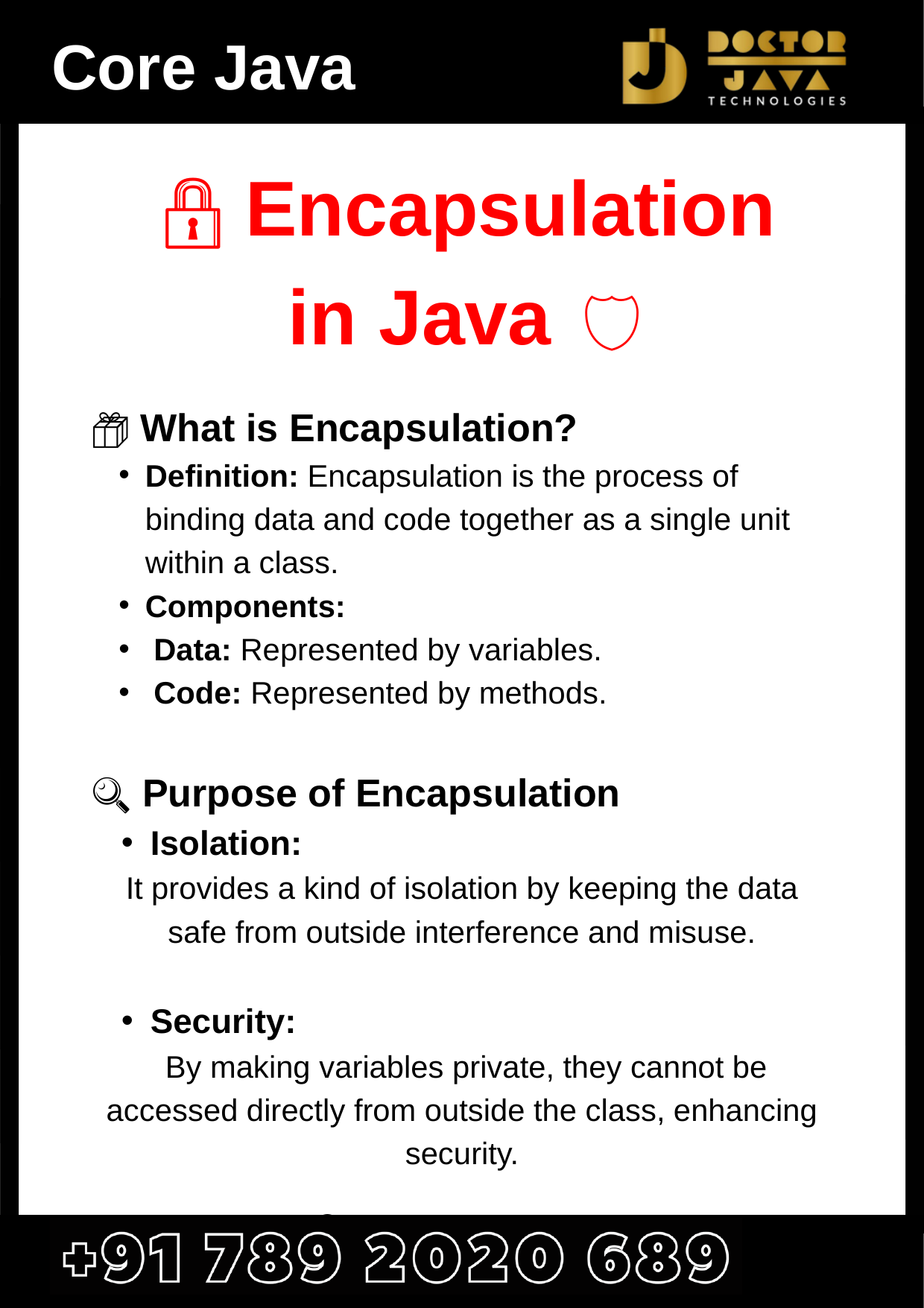

Core Java

🔒 Encapsulation in Java 🛡️

📦 What is Encapsulation?
Definition: Encapsulation is the process of binding data and code together as a single unit within a class.
Components:
 Data: Represented by variables.
 Code: Represented by methods.

🔍 Purpose of Encapsulation
Isolation:
It provides a kind of isolation by keeping the data safe from outside interference and misuse.

Security:
 By making variables private, they cannot be accessed directly from outside the class, enhancing security.